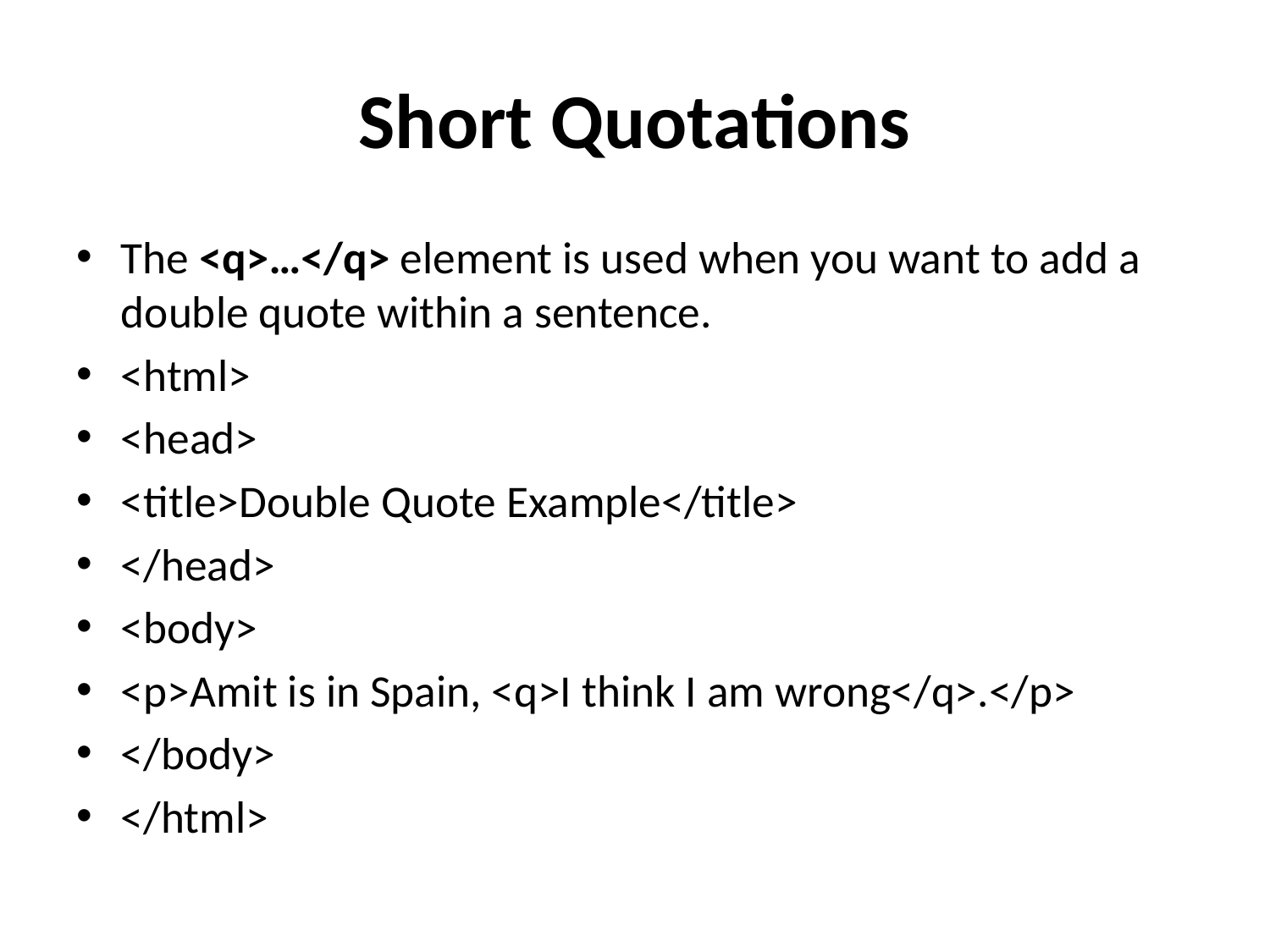

# Short Quotations
The <q>…</q> element is used when you want to add a double quote within a sentence.
<html>
<head>
<title>Double Quote Example</title>
</head>
<body>
<p>Amit is in Spain, <q>I think I am wrong</q>.</p>
</body>
</html>